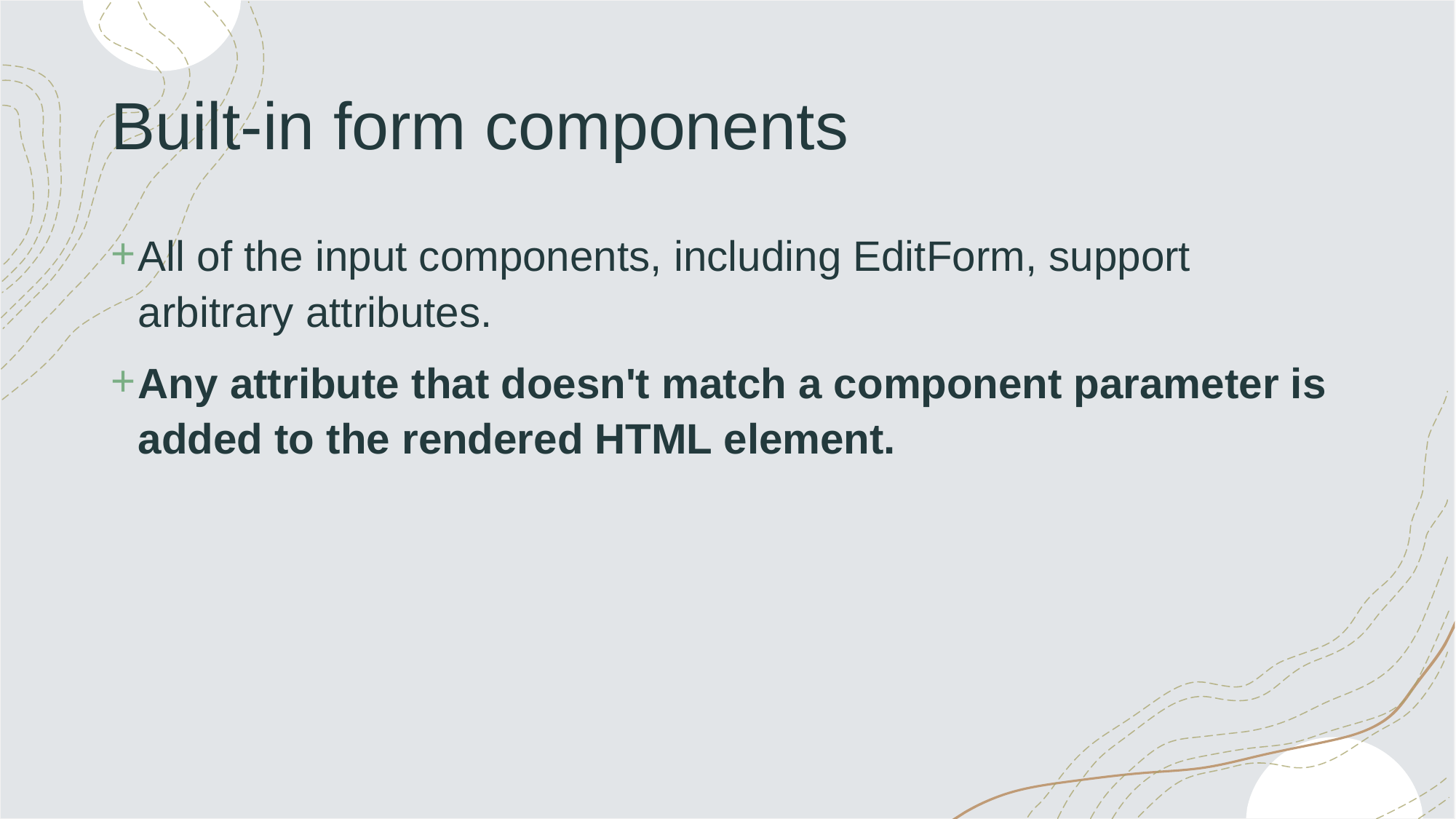

# Built-in form components
All of the input components, including EditForm, support arbitrary attributes.
Any attribute that doesn't match a component parameter is added to the rendered HTML element.